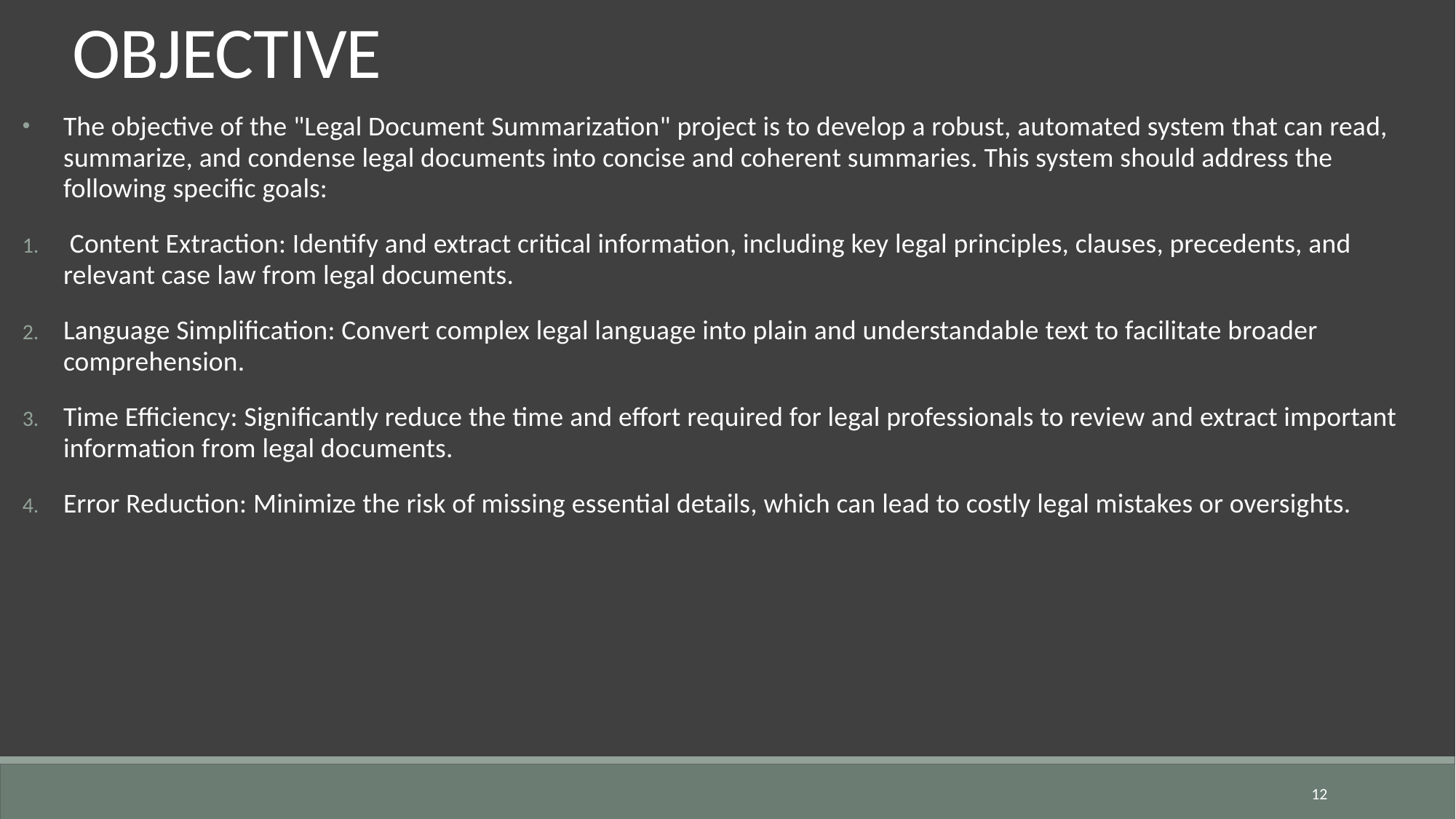

OBJECTIVE
The objective of the "Legal Document Summarization" project is to develop a robust, automated system that can read, summarize, and condense legal documents into concise and coherent summaries. This system should address the following specific goals:
 Content Extraction: Identify and extract critical information, including key legal principles, clauses, precedents, and relevant case law from legal documents.
Language Simplification: Convert complex legal language into plain and understandable text to facilitate broader comprehension.
Time Efficiency: Significantly reduce the time and effort required for legal professionals to review and extract important information from legal documents.
Error Reduction: Minimize the risk of missing essential details, which can lead to costly legal mistakes or oversights.
12